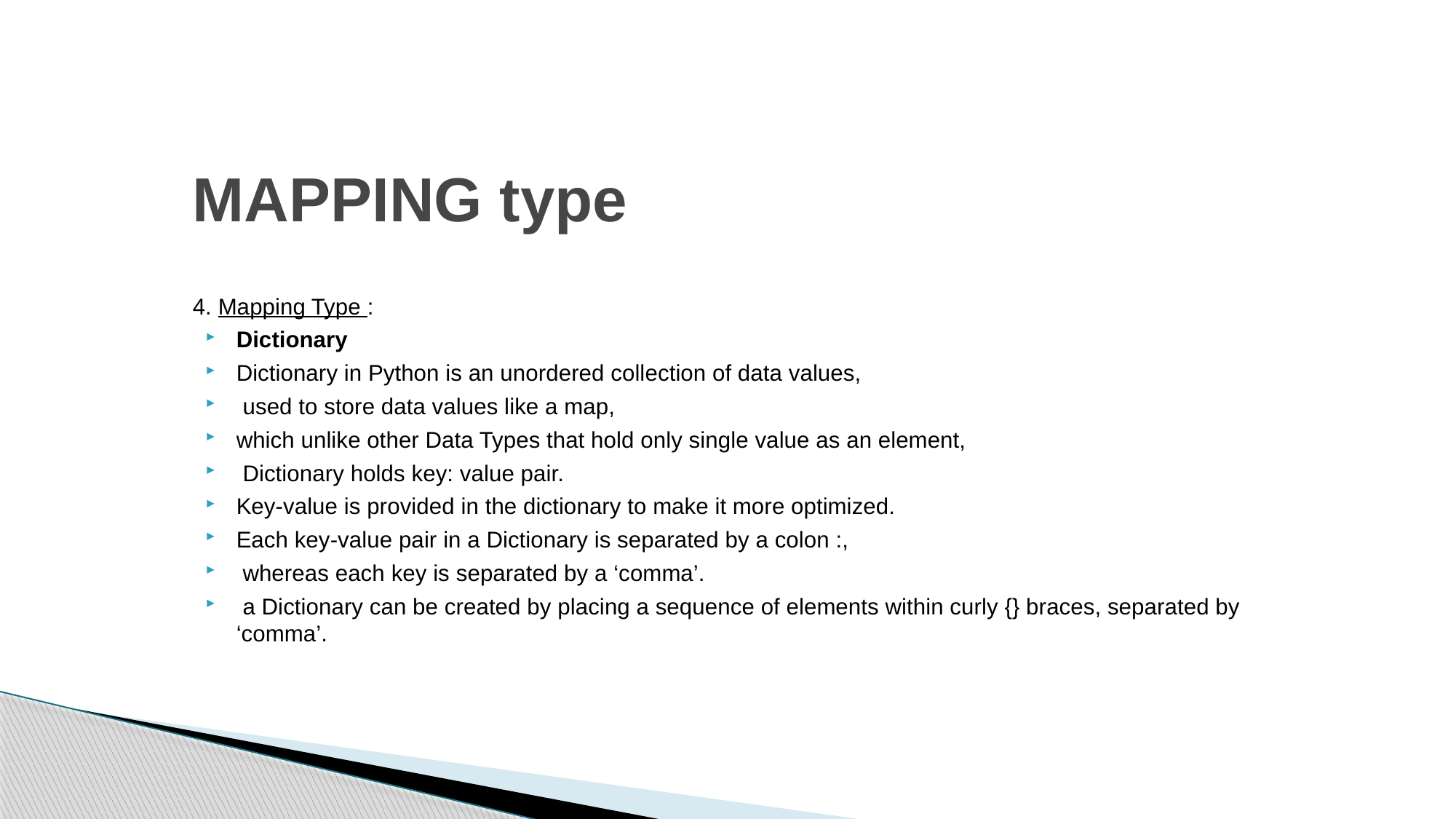

# MAPPING type
4. Mapping Type :
Dictionary
Dictionary in Python is an unordered collection of data values,
 used to store data values like a map,
which unlike other Data Types that hold only single value as an element,
 Dictionary holds key: value pair.
Key-value is provided in the dictionary to make it more optimized.
Each key-value pair in a Dictionary is separated by a colon :,
 whereas each key is separated by a ‘comma’.
 a Dictionary can be created by placing a sequence of elements within curly {} braces, separated by ‘comma’.